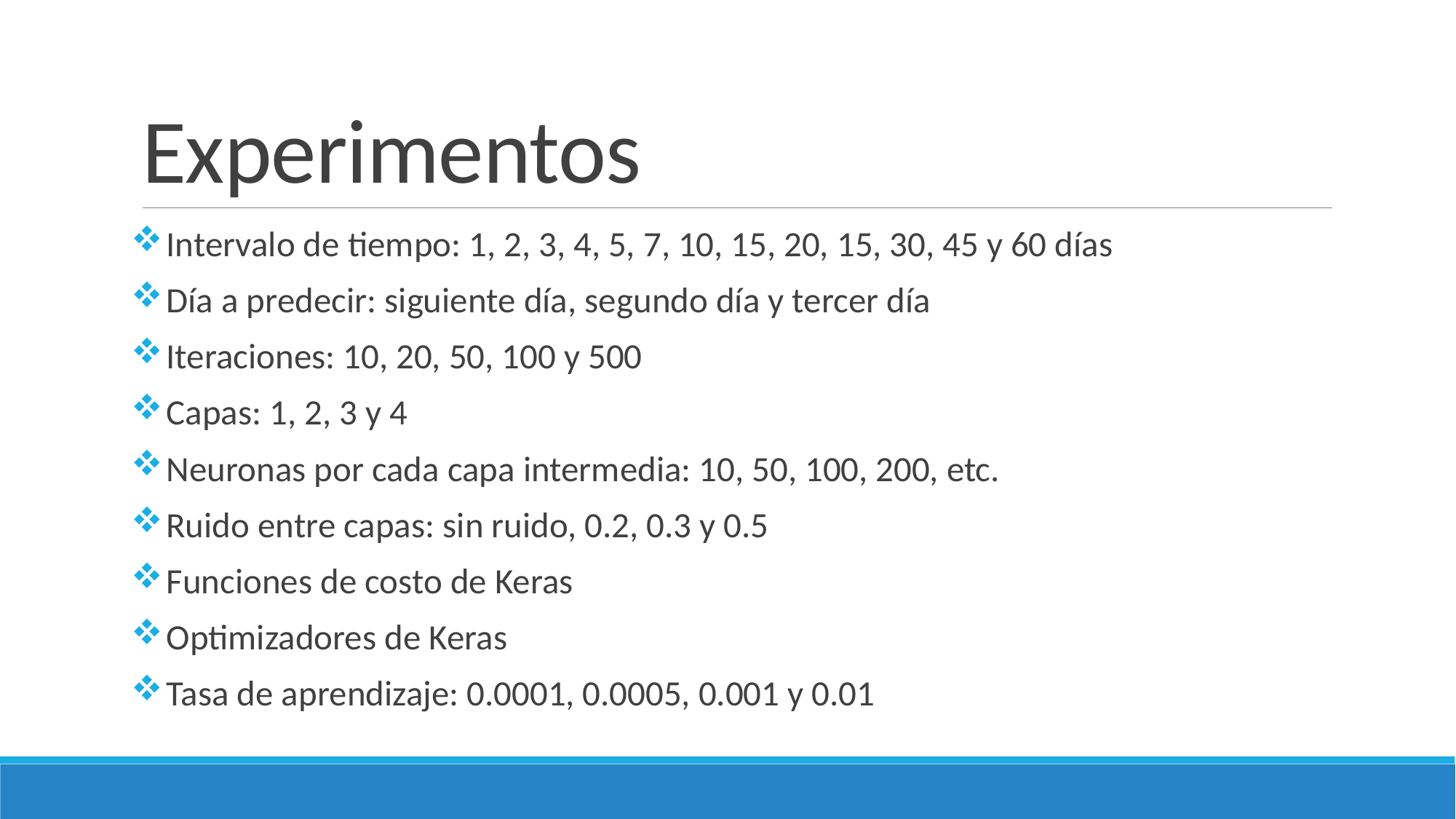

# Experimentos
 Intervalo de tiempo: 1, 2, 3, 4, 5, 7, 10, 15, 20, 15, 30, 45 y 60 días
 Día a predecir: siguiente día, segundo día y tercer día
 Iteraciones: 10, 20, 50, 100 y 500
 Capas: 1, 2, 3 y 4
 Neuronas por cada capa intermedia: 10, 50, 100, 200, etc.
 Ruido entre capas: sin ruido, 0.2, 0.3 y 0.5
 Funciones de costo de Keras
 Optimizadores de Keras
 Tasa de aprendizaje: 0.0001, 0.0005, 0.001 y 0.01